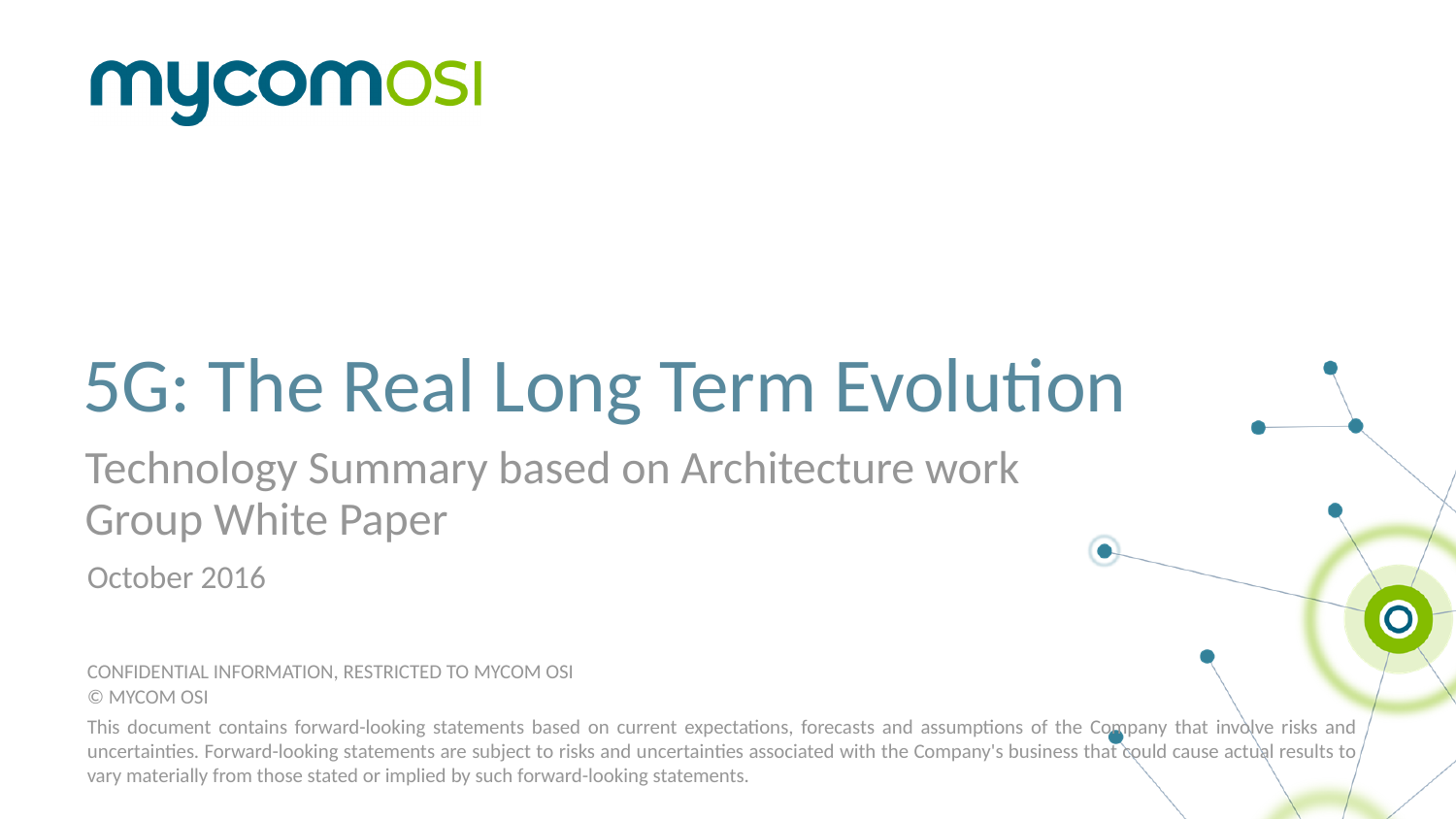

# 5G: The Real Long Term Evolution
Technology Summary based on Architecture work Group White Paper
October 2016